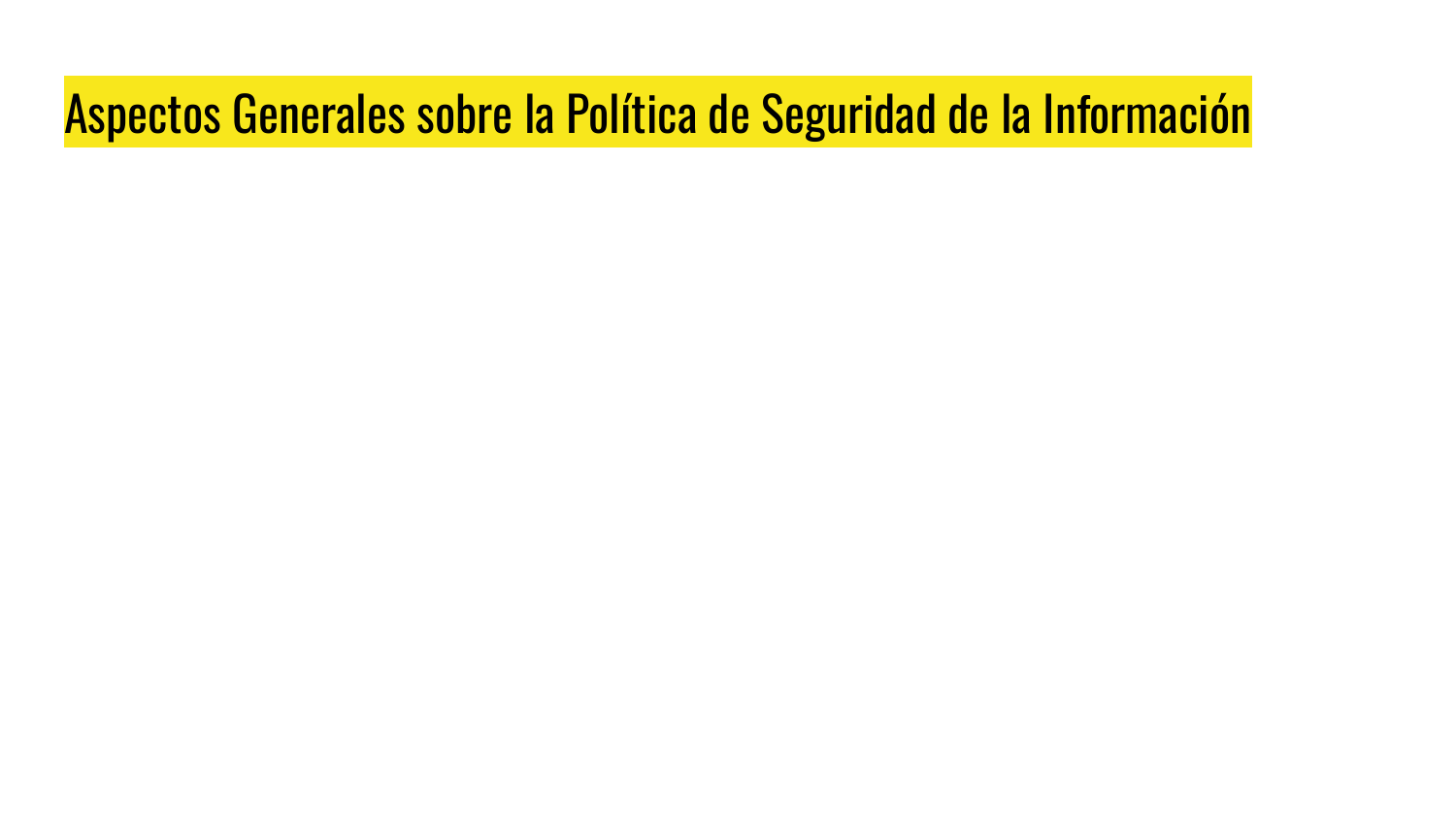

# Aspectos Generales sobre la Política de Seguridad de la Información